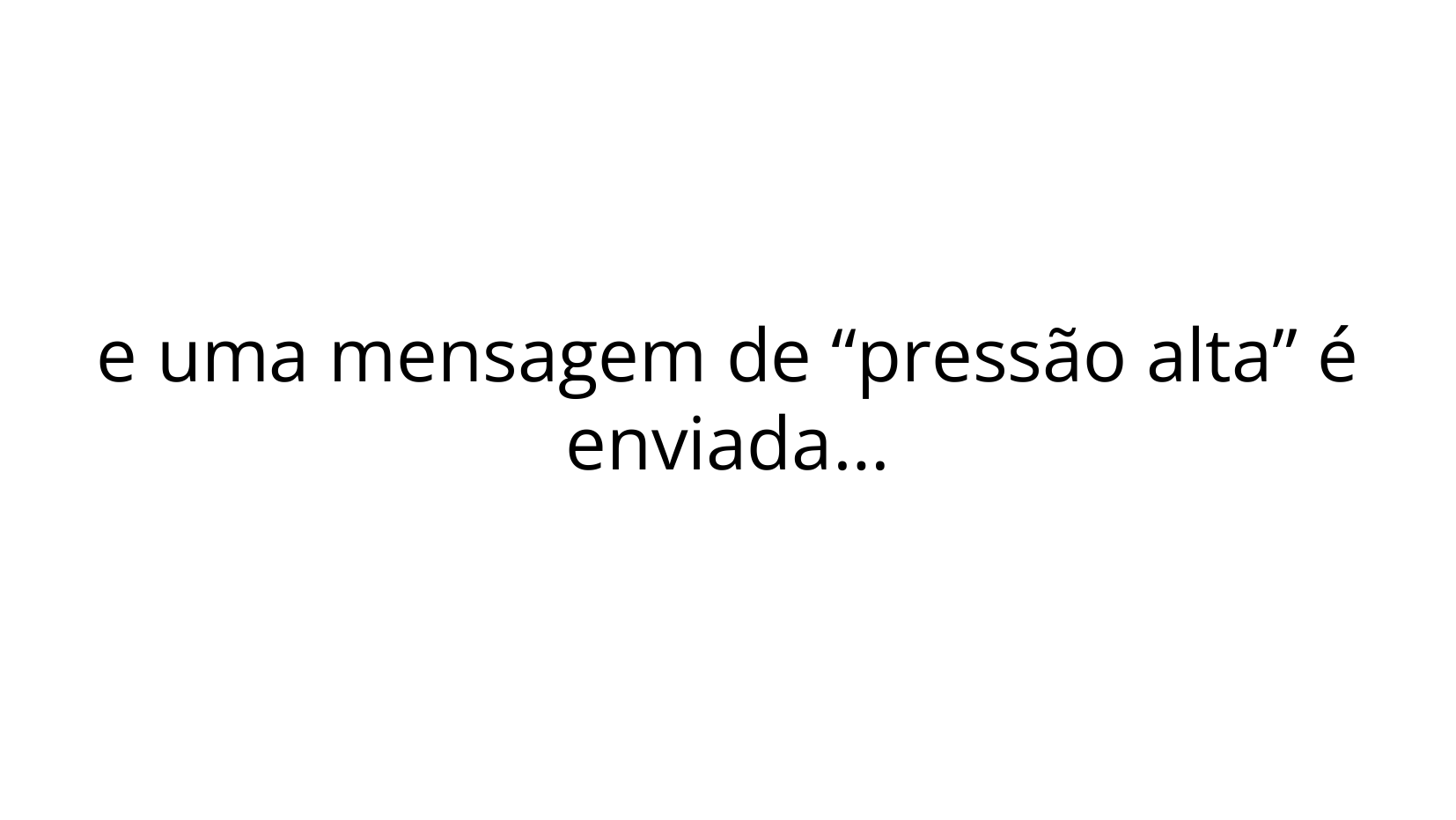

e uma mensagem de “pressão alta” é enviada…